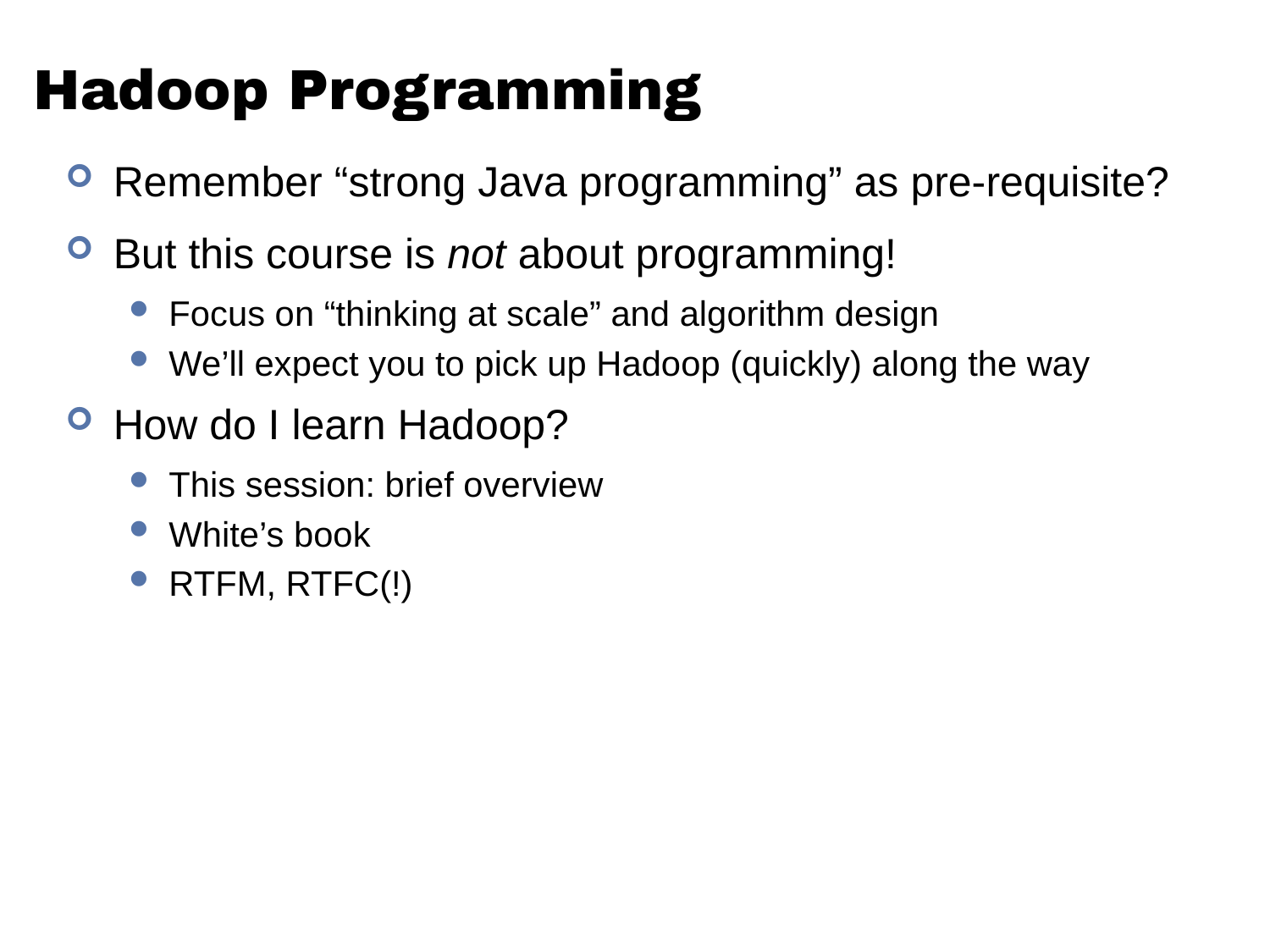

# Hadoop Programming
Remember “strong Java programming” as pre-requisite?
But this course is not about programming!
Focus on “thinking at scale” and algorithm design
We’ll expect you to pick up Hadoop (quickly) along the way
How do I learn Hadoop?
This session: brief overview
White’s book
RTFM, RTFC(!)